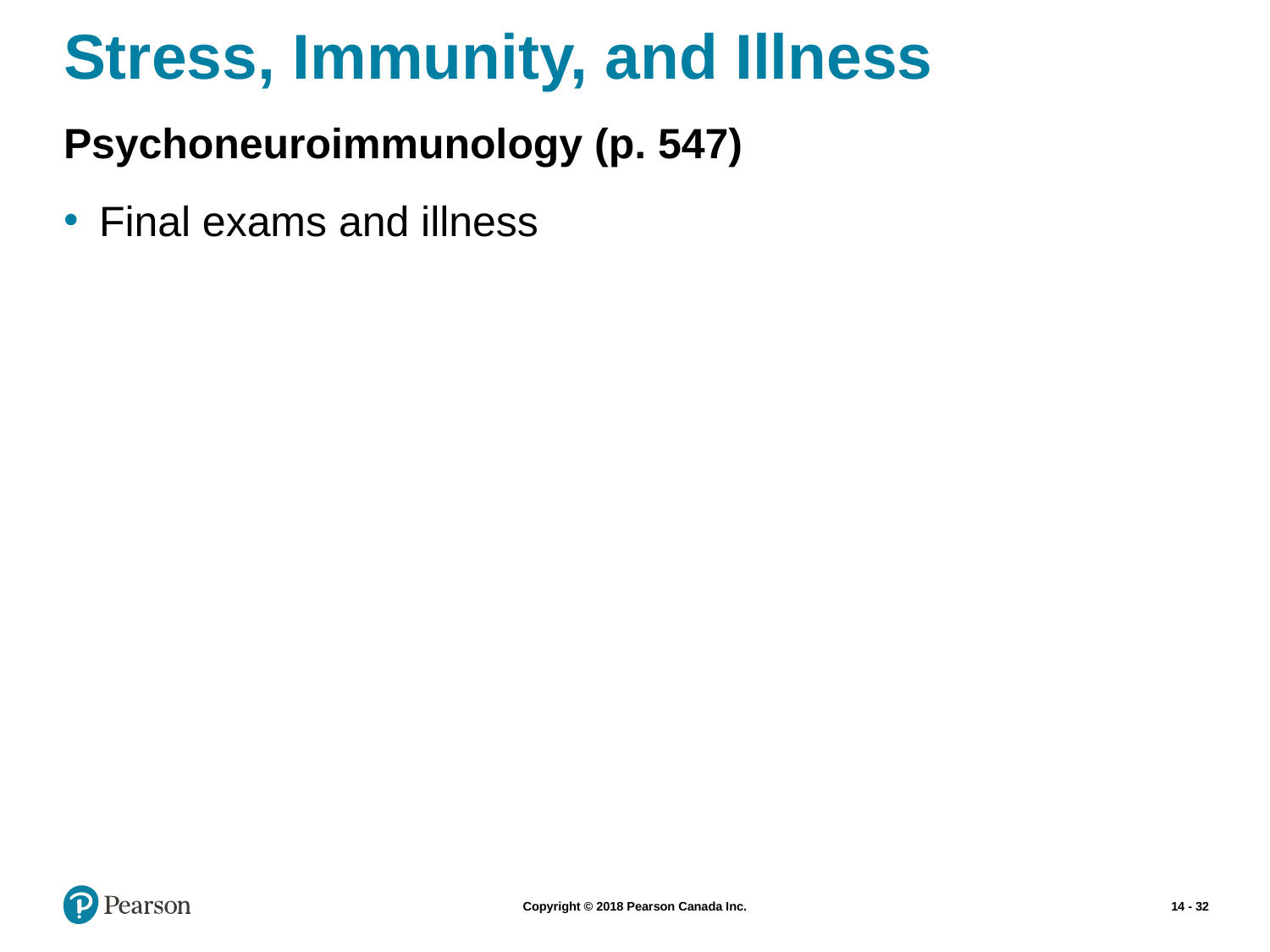

# Stress, Immunity, and Illness
Psychoneuroimmunology (p. 547)
Final exams and illness